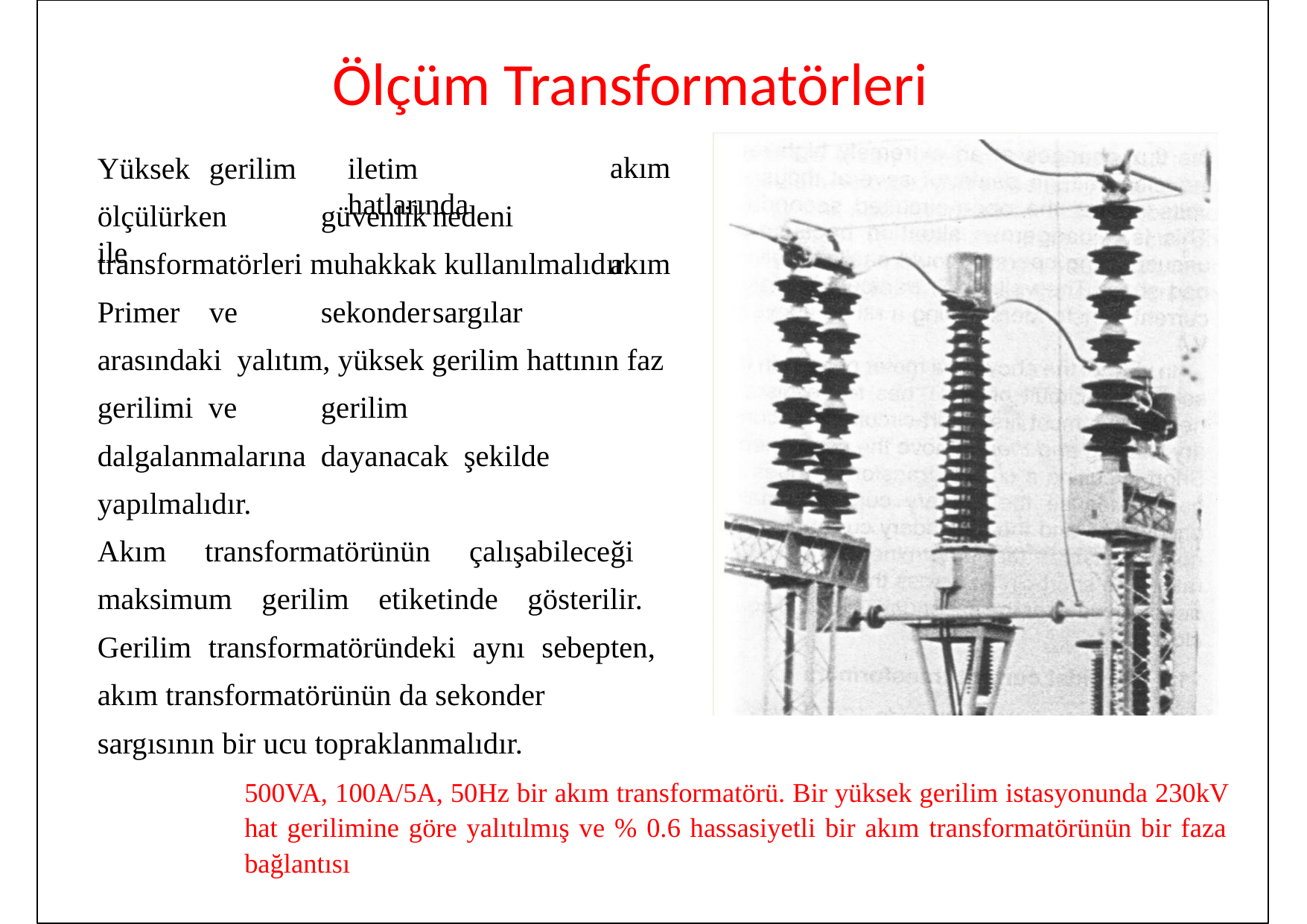

Ölçüm Transformatörleri
#

akım  akım
Yüksek	gerilim
iletim	hatlarında
ölçülürken	güvenlik	nedeni	ile
transformatörleri muhakkak kullanılmalıdır.  Primer	ve	sekonder	sargılar		arasındaki  yalıtım, yüksek gerilim hattının faz gerilimi  ve	gerilim		dalgalanmalarına	dayanacak  şekilde yapılmalıdır.
Akım transformatörünün çalışabileceği  maksimum gerilim etiketinde gösterilir.  Gerilim transformatöründeki aynı sebepten,  akım transformatörünün da sekonder
sargısının bir ucu topraklanmalıdır.

500VA, 100A/5A, 50Hz bir akım transformatörü. Bir yüksek gerilim istasyonunda 230kV  hat gerilimine göre yalıtılmış ve % 0.6 hassasiyetli bir akım transformatörünün bir faza  bağlantısı